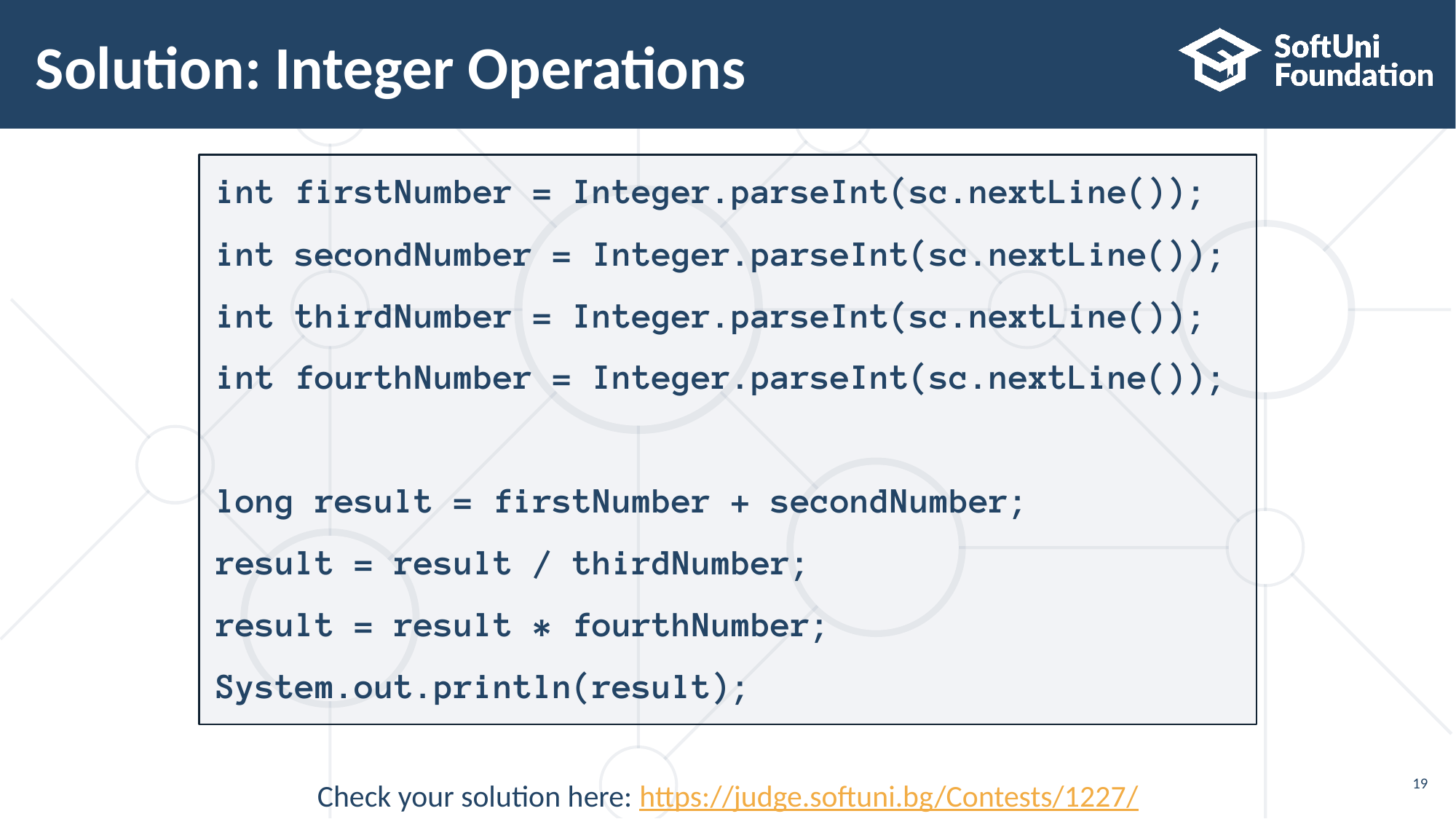

# Solution: Integer Operations
int firstNumber = Integer.parseInt(sc.nextLine());
int secondNumber = Integer.parseInt(sc.nextLine());
int thirdNumber = Integer.parseInt(sc.nextLine());
int fourthNumber = Integer.parseInt(sc.nextLine());

long result = firstNumber + secondNumber;
result = result / thirdNumber;
result = result * fourthNumber;
System.out.println(result);
19
Check your solution here: https://judge.softuni.bg/Contests/1227/